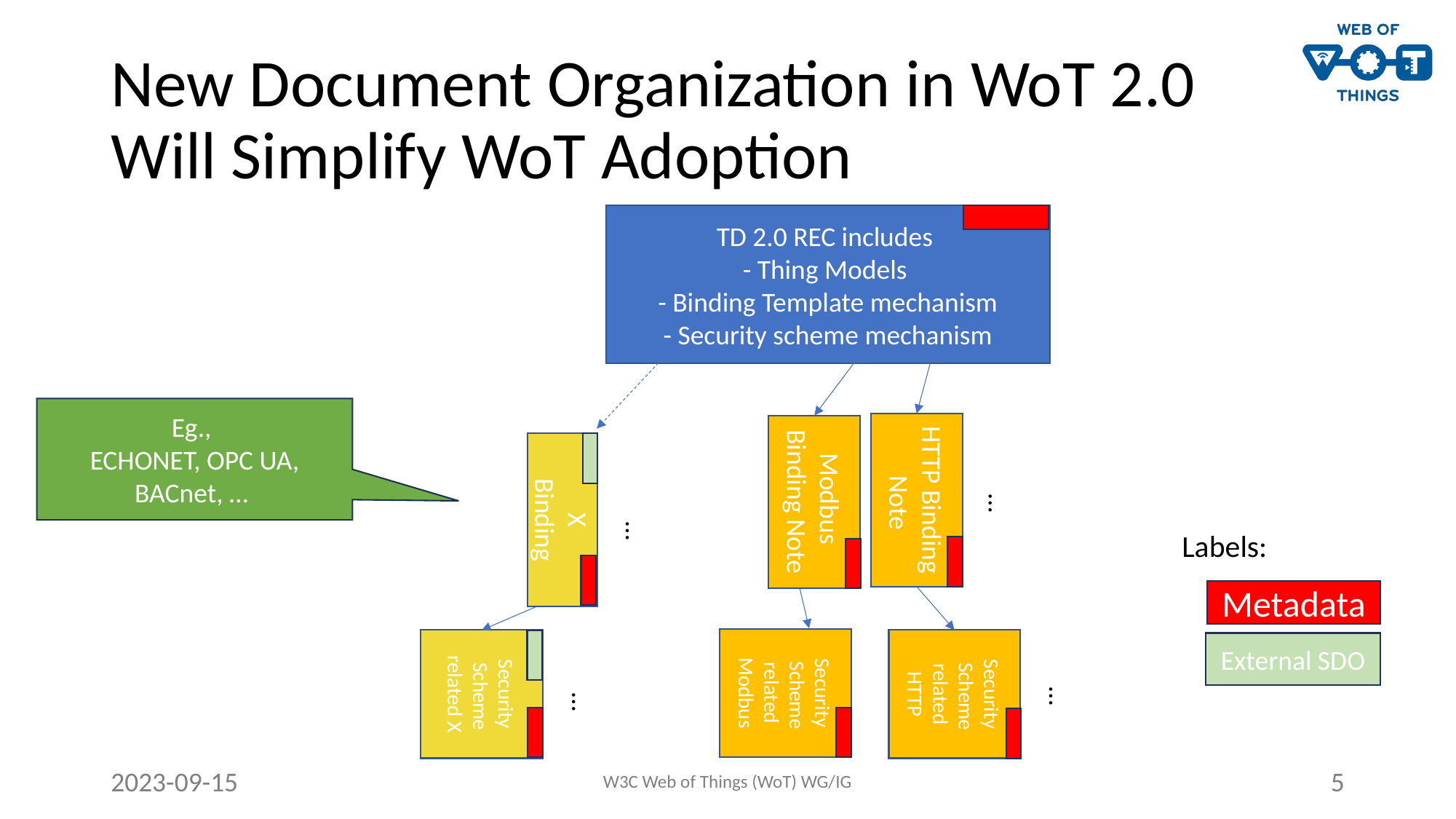

# New Document Organization in WoT 2.0 Will Simplify WoT Adoption
TD 2.0 REC includes
- Thing Models
- Binding Template mechanism
- Security scheme mechanism

Eg.,
ECHONET, OPC UA, BACnet, …

HTTP Binding
 Note
Modbus
Binding Note
…
 X
Binding
…
Labels:

Metadata
Security
 Scheme related Modbus
Security
 Scheme related HTTP
External SDO
Security
 Scheme related X

…
…

2023-09-15
W3C Web of Things (WoT) WG/IG
5